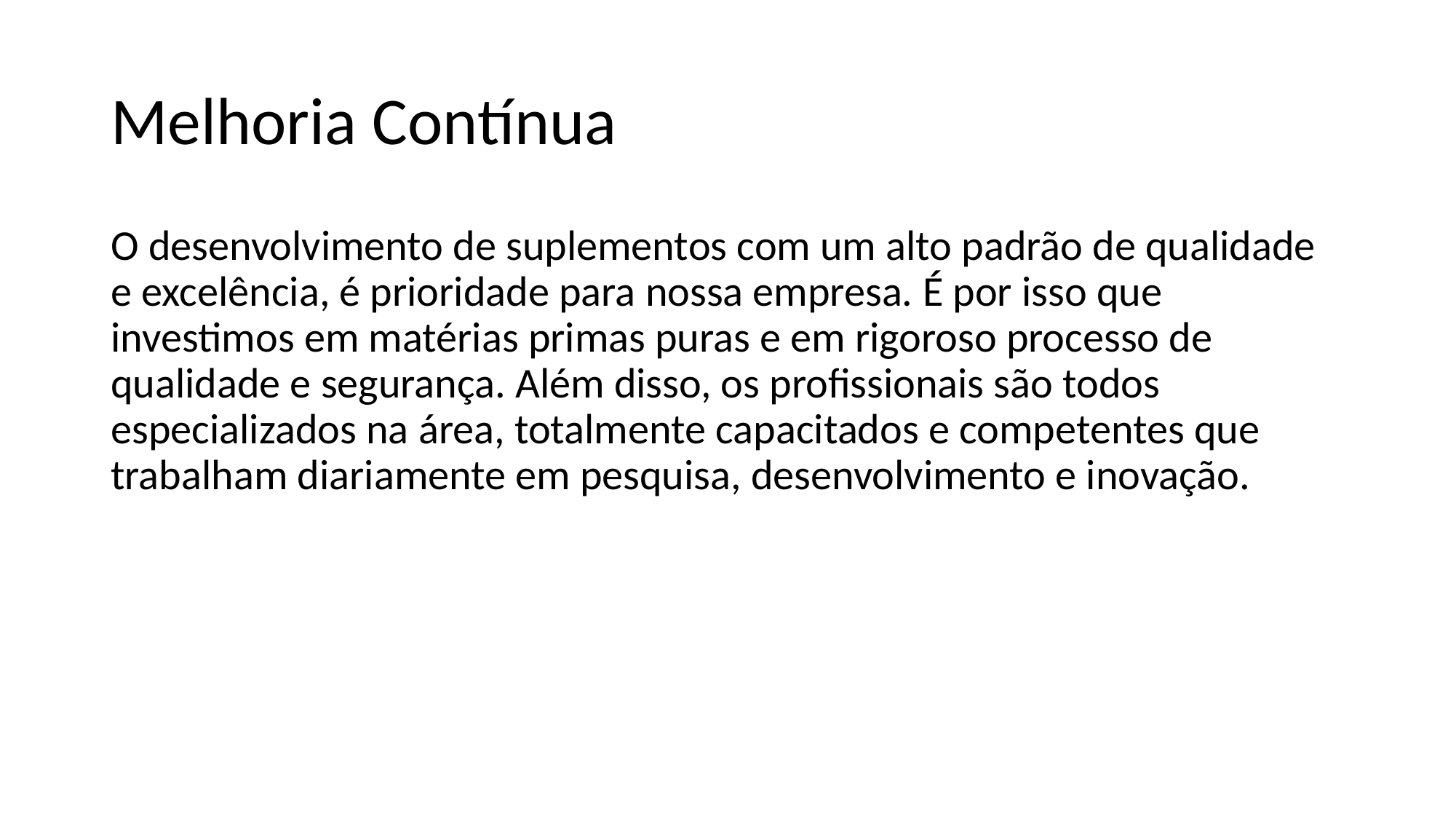

# Melhoria Contínua
O desenvolvimento de suplementos com um alto padrão de qualidade e excelência, é prioridade para nossa empresa. É por isso que investimos em matérias primas puras e em rigoroso processo de qualidade e segurança. Além disso, os profissionais são todos especializados na área, totalmente capacitados e competentes que trabalham diariamente em pesquisa, desenvolvimento e inovação.